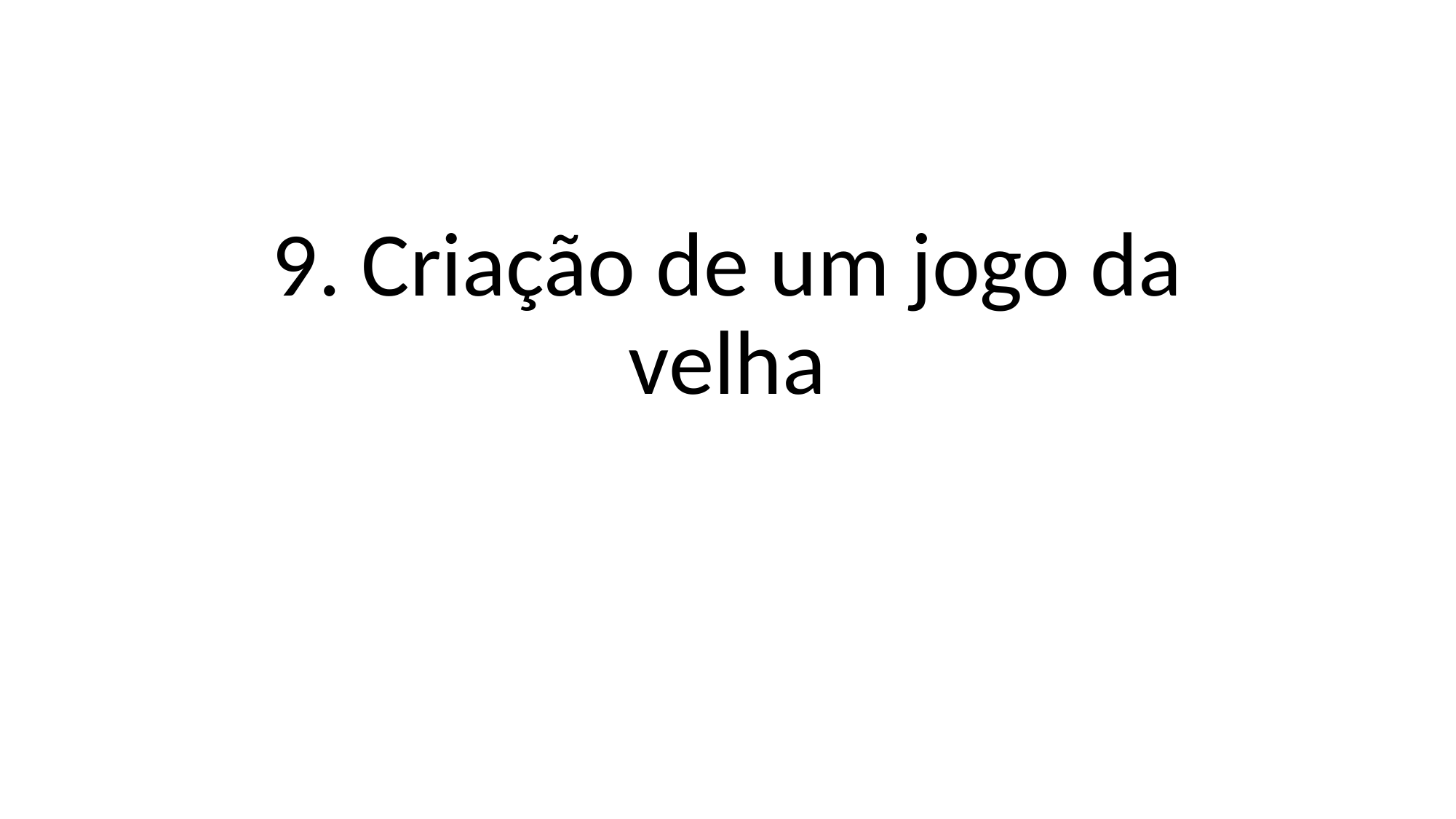

# 9. Criação de um jogo da velha